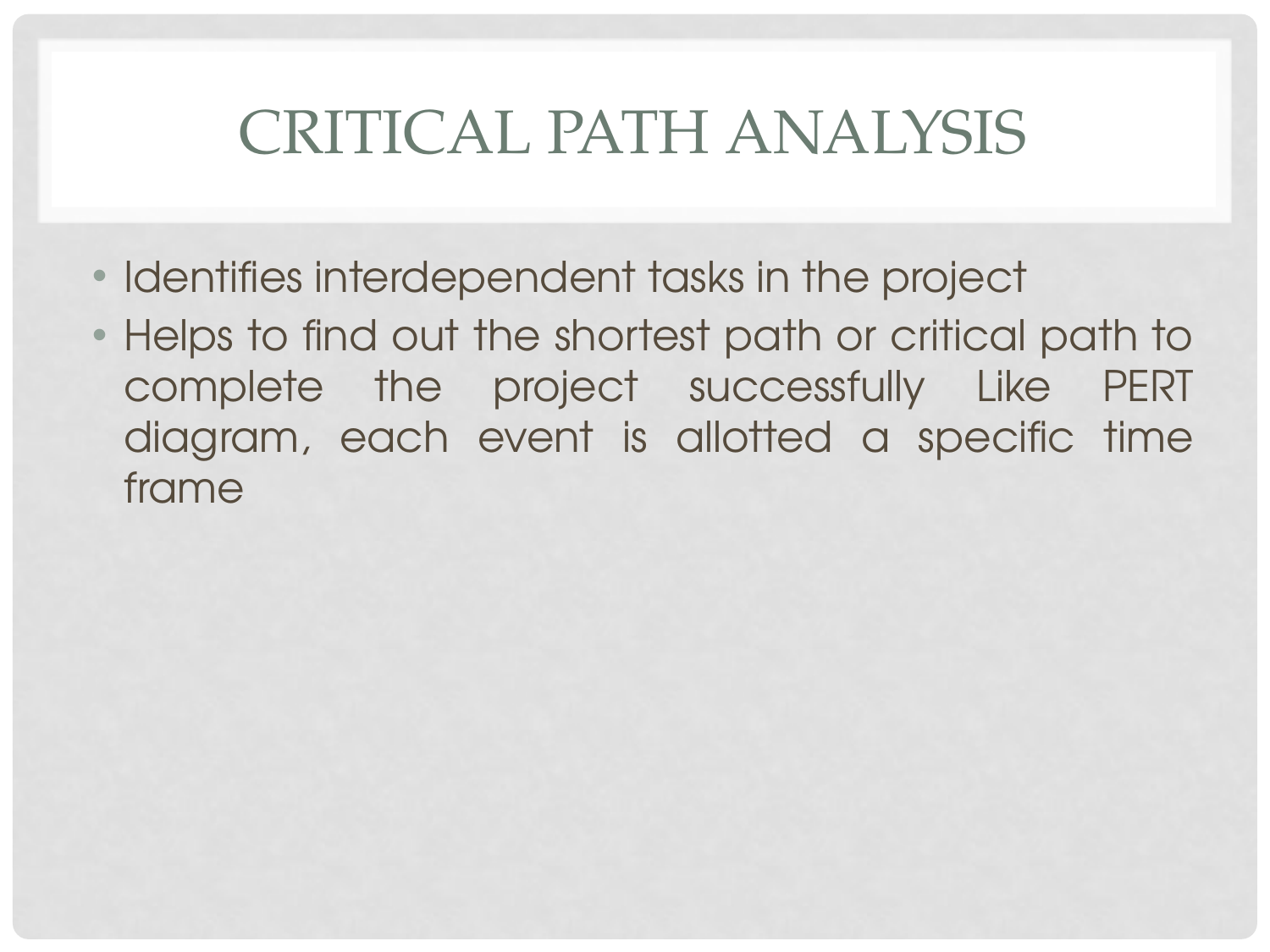

# Critical path analysis
Identifies interdependent tasks in the project
Helps to find out the shortest path or critical path to complete the project successfully Like PERT diagram, each event is allotted a specific time frame